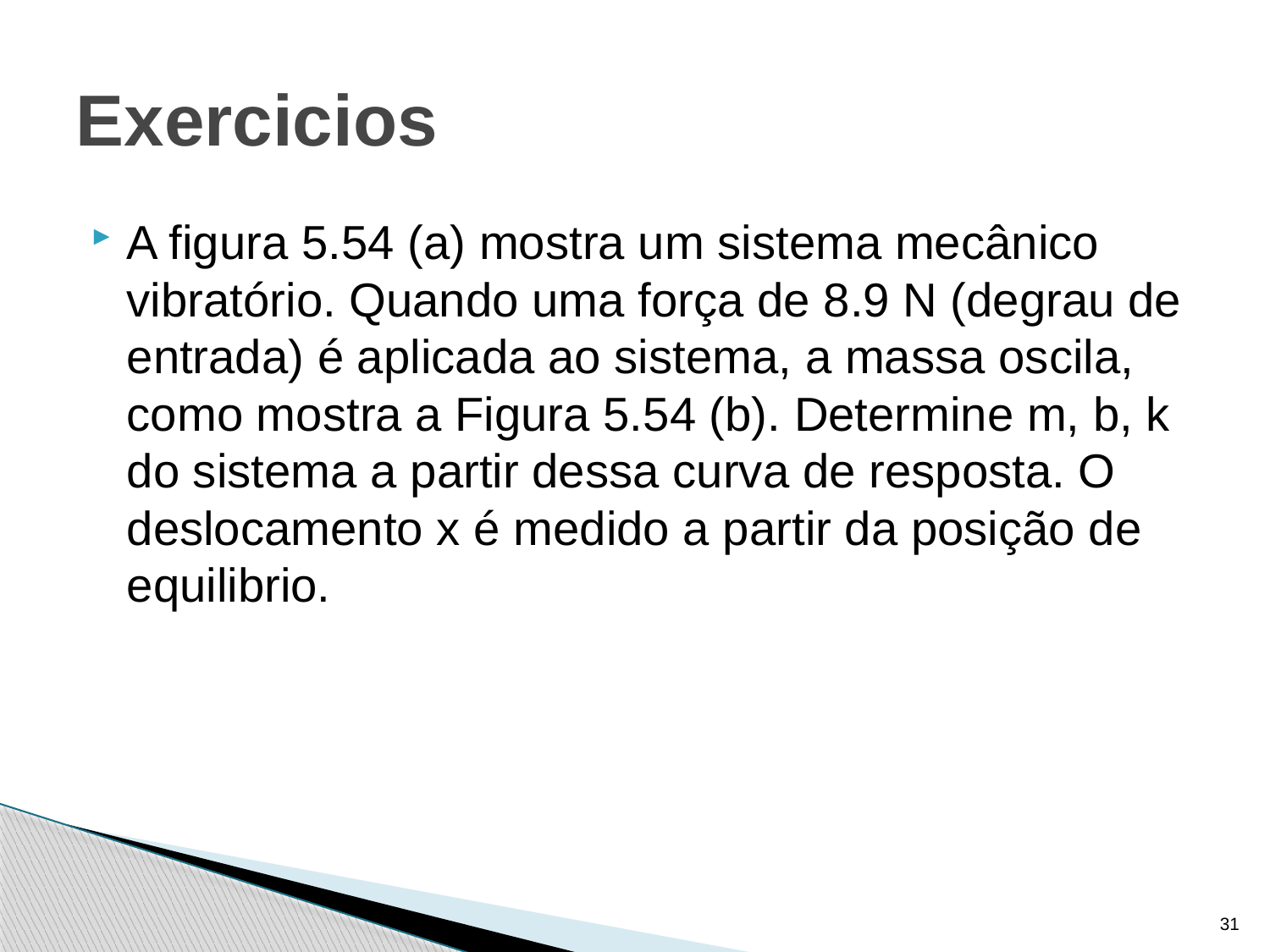

# Exercicios
A figura 5.54 (a) mostra um sistema mecânico vibratório. Quando uma força de 8.9 N (degrau de entrada) é aplicada ao sistema, a massa oscila, como mostra a Figura 5.54 (b). Determine m, b, k do sistema a partir dessa curva de resposta. O deslocamento x é medido a partir da posição de equilibrio.
31